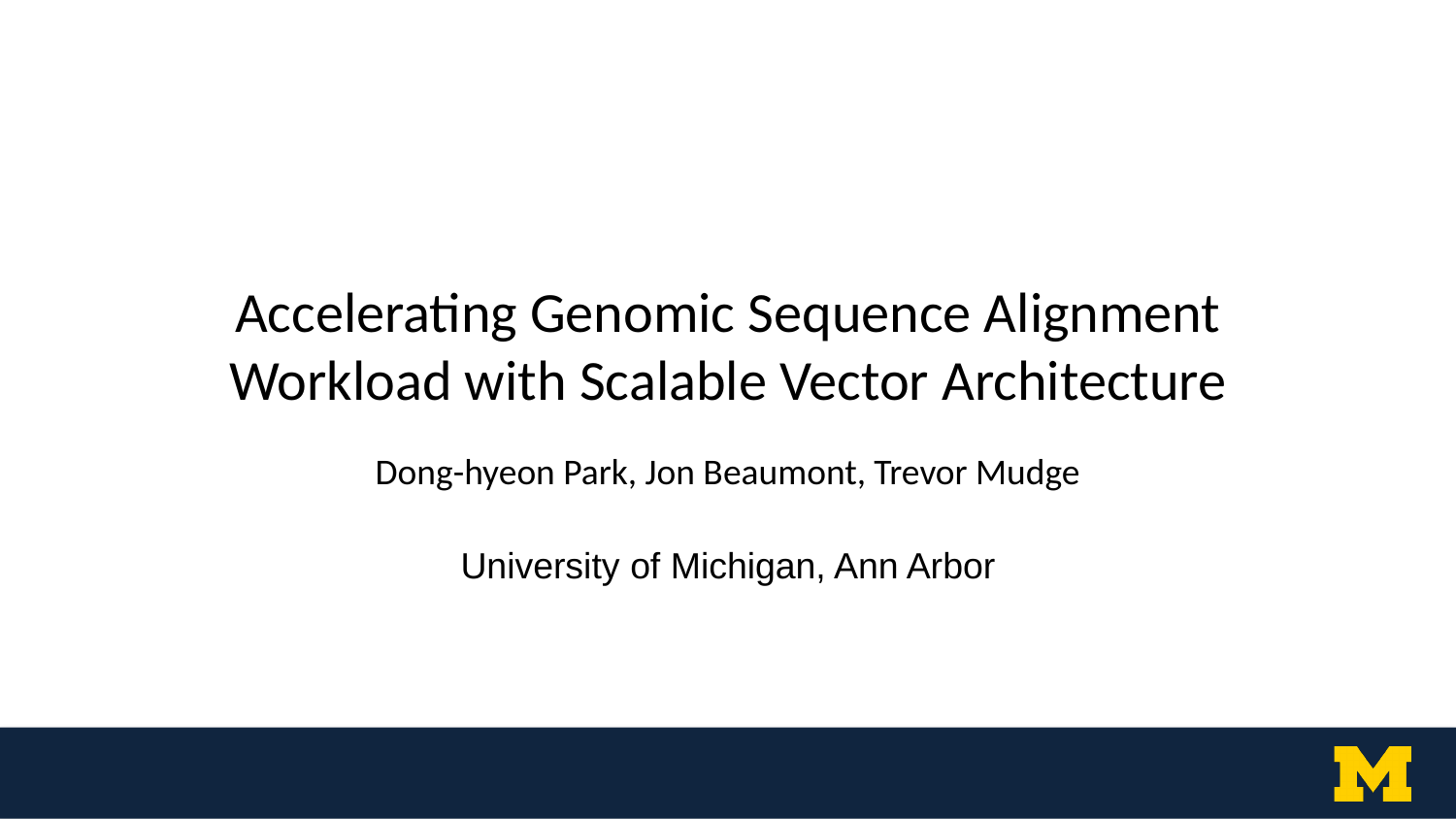

# Accelerating Genomic Sequence Alignment Workload with Scalable Vector Architecture
Dong-hyeon Park, Jon Beaumont, Trevor Mudge
University of Michigan, Ann Arbor